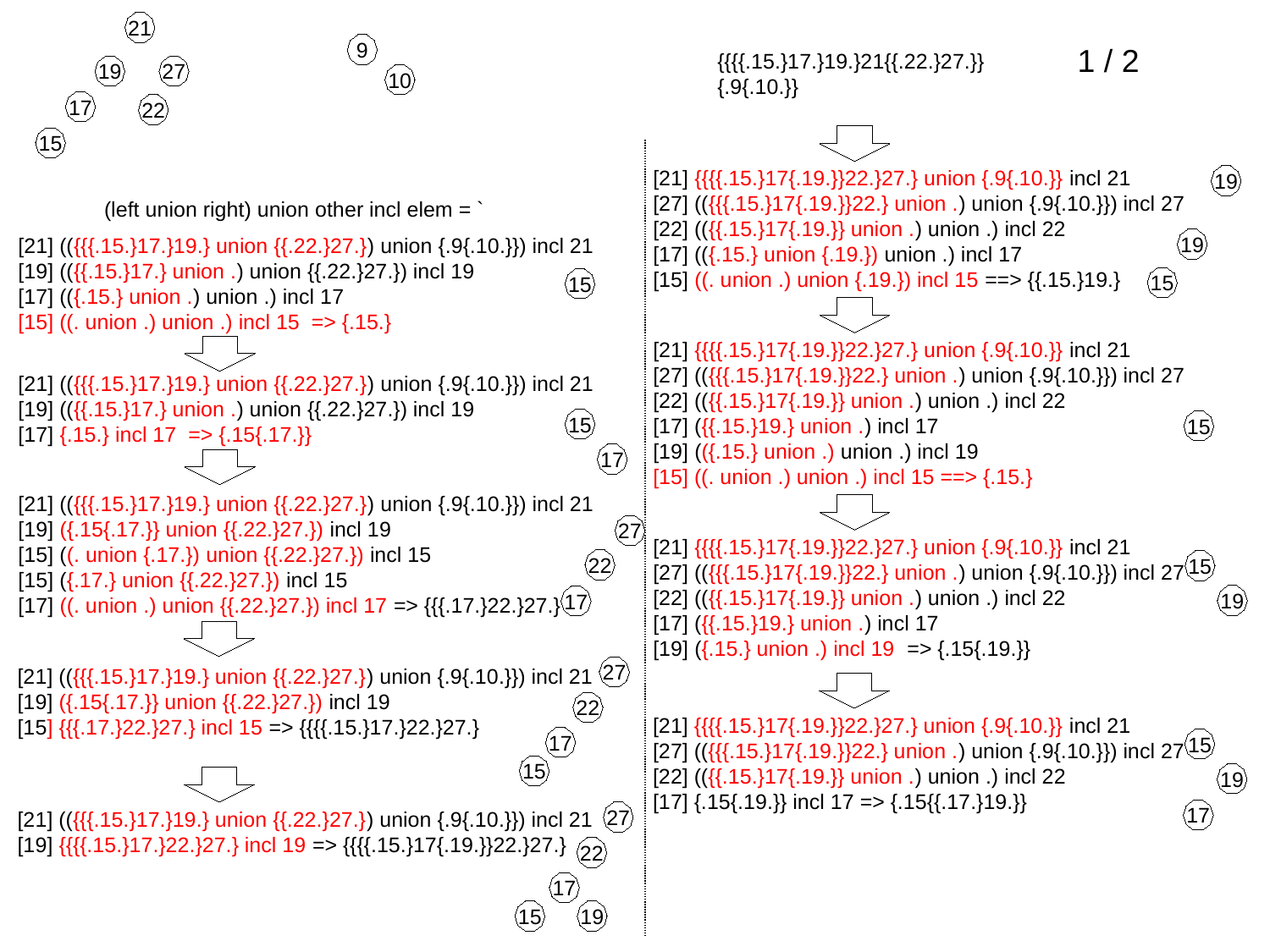

21
9
1 / 2
{{{{.15.}17.}19.}21{{.22.}27.}}
{.9{.10.}}
19
27
10
17
22

15
[21] {{{{.15.}17{.19.}}22.}27.} union {.9{.10.}} incl 21
[27] (({{{.15.}17{.19.}}22.} union .) union {.9{.10.}}) incl 27
[22] (({{.15.}17{.19.}} union .) union .) incl 22
[17] (({.15.} union {.19.}) union .) incl 17
[15] ((. union .) union {.19.}) incl 15 ==> {{.15.}19.}
19
(left union right) union other incl elem = `
[21] (({{{.15.}17.}19.} union {{.22.}27.}) union {.9{.10.}}) incl 21
[19] (({{.15.}17.} union .) union {{.22.}27.}) incl 19
[17] (({.15.} union .) union .) incl 17
[15] ((. union .) union .) incl 15  => {.15.}
19
15
15

[21] {{{{.15.}17{.19.}}22.}27.} union {.9{.10.}} incl 21
[27] (({{{.15.}17{.19.}}22.} union .) union {.9{.10.}}) incl 27
[22] (({{.15.}17{.19.}} union .) union .) incl 22
[17] ({{.15.}19.} union .) incl 17
[19] (({.15.} union .) union .) incl 19
[15] ((. union .) union .) incl 15 ==> {.15.}

[21] (({{{.15.}17.}19.} union {{.22.}27.}) union {.9{.10.}}) incl 21
[19] (({{.15.}17.} union .) union {{.22.}27.}) incl 19
[17] {.15.} incl 17  => {.15{.17.}}
15
15
17

[21] (({{{.15.}17.}19.} union {{.22.}27.}) union {.9{.10.}}) incl 21
[19] ({.15{.17.}} union {{.22.}27.}) incl 19
[15] ((. union {.17.}) union {{.22.}27.}) incl 15
[15] ({.17.} union {{.22.}27.}) incl 15
[17] ((. union .) union {{.22.}27.}) incl 17 => {{{.17.}22.}27.}

27
[21] {{{{.15.}17{.19.}}22.}27.} union {.9{.10.}} incl 21
[27] (({{{.15.}17{.19.}}22.} union .) union {.9{.10.}}) incl 27
[22] (({{.15.}17{.19.}} union .) union .) incl 22
[17] ({{.15.}19.} union .) incl 17
[19] ({.15.} union .) incl 19  => {.15{.19.}}
22
15
19
17

[21] (({{{.15.}17.}19.} union {{.22.}27.}) union {.9{.10.}}) incl 21
[19] ({.15{.17.}} union {{.22.}27.}) incl 19
[15] {{{.17.}22.}27.} incl 15 => {{{{.15.}17.}22.}27.}
27

22
[21] {{{{.15.}17{.19.}}22.}27.} union {.9{.10.}} incl 21
[27] (({{{.15.}17{.19.}}22.} union .) union {.9{.10.}}) incl 27
[22] (({{.15.}17{.19.}} union .) union .) incl 22
[17] {.15{.19.}} incl 17 => {.15{{.17.}19.}}
17
15
15
19

[21] (({{{.15.}17.}19.} union {{.22.}27.}) union {.9{.10.}}) incl 21
[19] {{{{.15.}17.}22.}27.} incl 19 => {{{{.15.}17{.19.}}22.}27.}
17
27
22
17
15
19